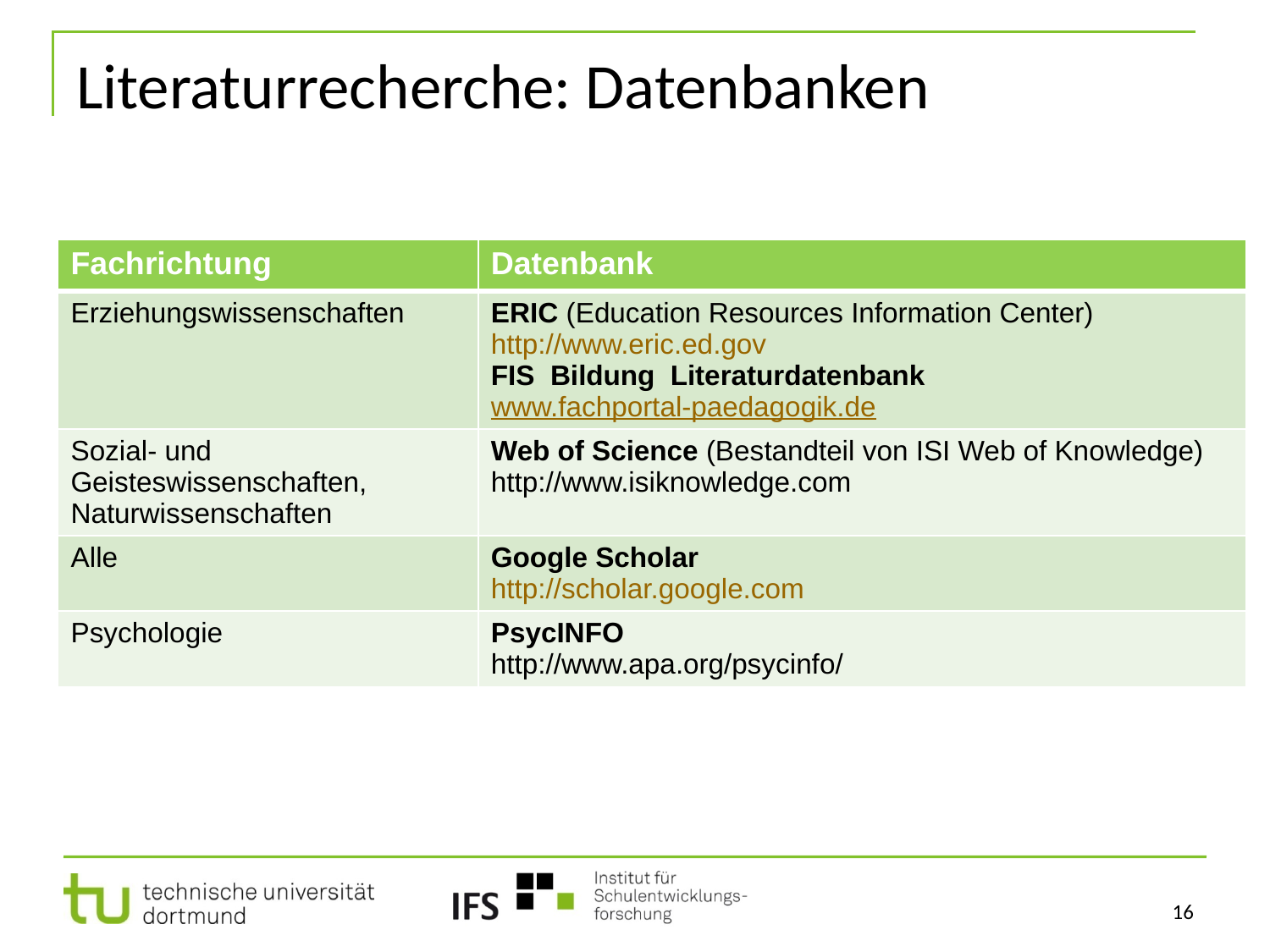

# Literaturrecherche: Datenbanken
| Fachrichtung | Datenbank |
| --- | --- |
| Erziehungswissenschaften | ERIC (Education Resources Information Center) http://www.eric.ed.gov FIS  Bildung  Literaturdatenbank www.fachportal-paedagogik.de |
| Sozial- und Geisteswissenschaften, Naturwissenschaften | Web of Science (Bestandteil von ISI Web of Knowledge) http://www.isiknowledge.com |
| Alle | Google Scholar http://scholar.google.com |
| Psychologie | PsycINFO http://www.apa.org/psycinfo/ |
16